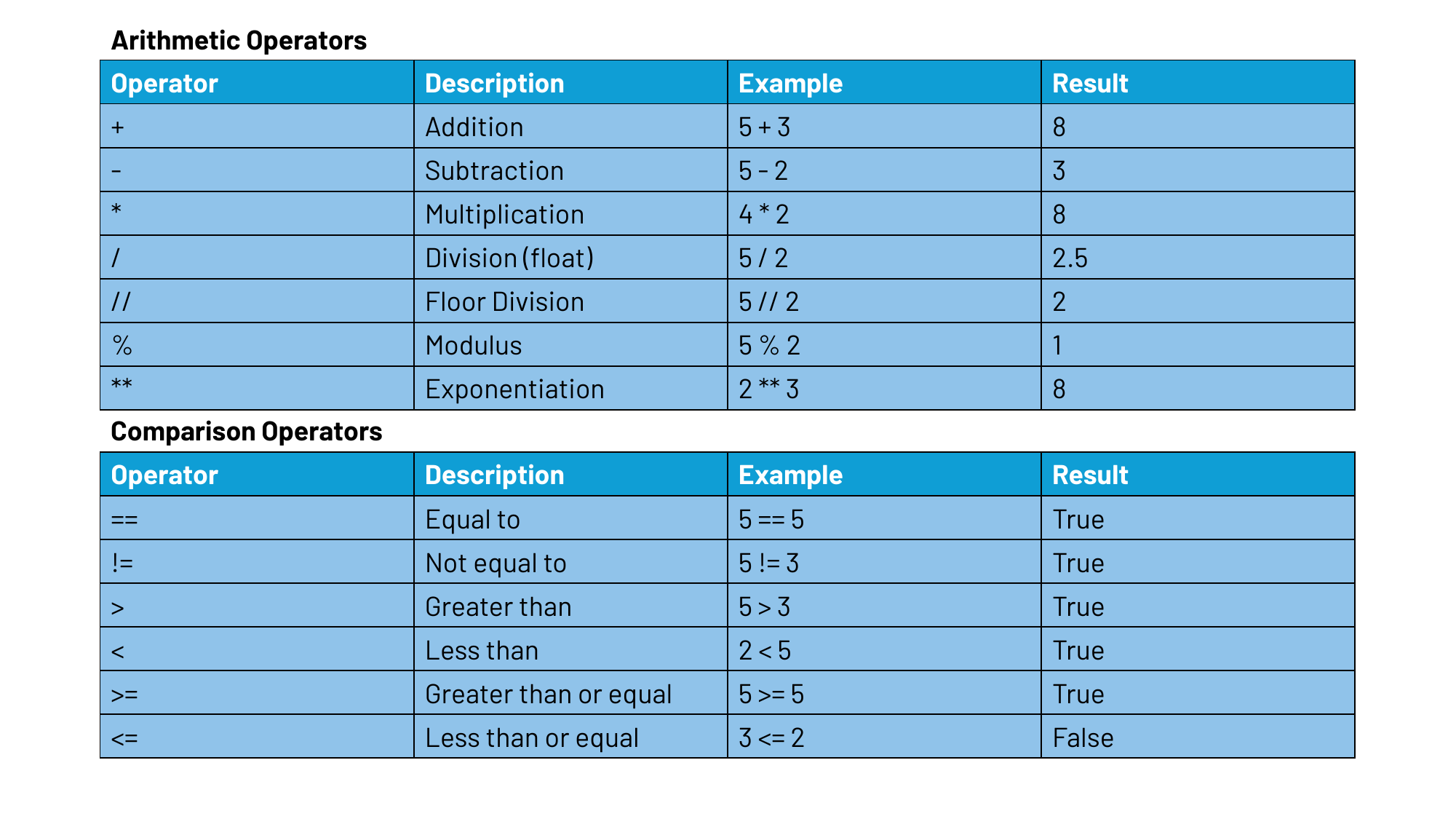

Arithmetic Operators
| Operator | Description | Example | Result |
| --- | --- | --- | --- |
| + | Addition | 5 + 3 | 8 |
| - | Subtraction | 5 - 2 | 3 |
| \* | Multiplication | 4 \* 2 | 8 |
| / | Division (float) | 5 / 2 | 2.5 |
| // | Floor Division | 5 // 2 | 2 |
| % | Modulus | 5 % 2 | 1 |
| \*\* | Exponentiation | 2 \*\* 3 | 8 |
Comparison Operators
| Operator | Description | Example | Result |
| --- | --- | --- | --- |
| == | Equal to | 5 == 5 | True |
| != | Not equal to | 5 != 3 | True |
| > | Greater than | 5 > 3 | True |
| < | Less than | 2 < 5 | True |
| >= | Greater than or equal | 5 >= 5 | True |
| <= | Less than or equal | 3 <= 2 | False |